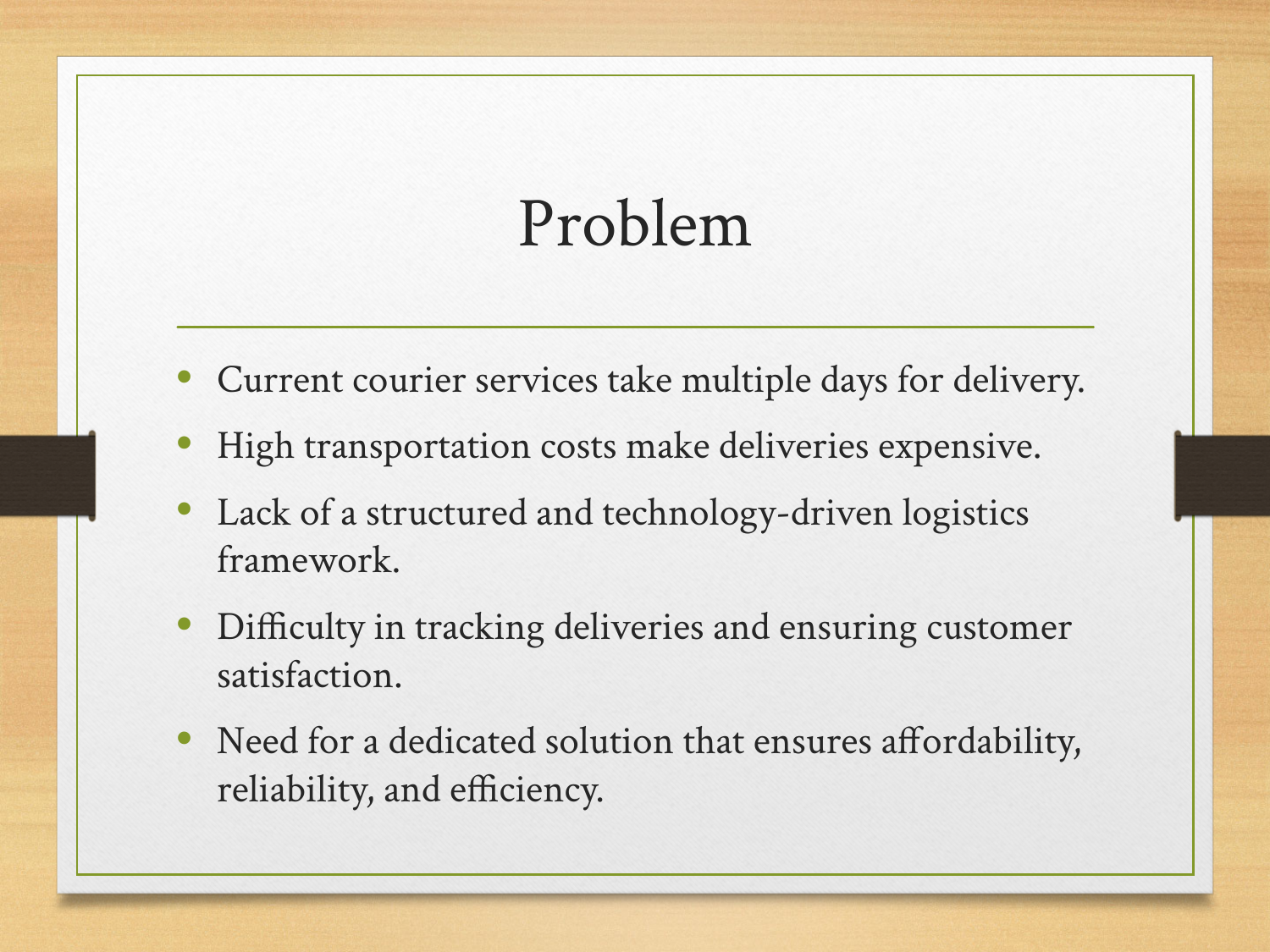

# Problem
Current courier services take multiple days for delivery.
High transportation costs make deliveries expensive.
Lack of a structured and technology-driven logistics framework.
Difficulty in tracking deliveries and ensuring customer satisfaction.
Need for a dedicated solution that ensures affordability, reliability, and efficiency.